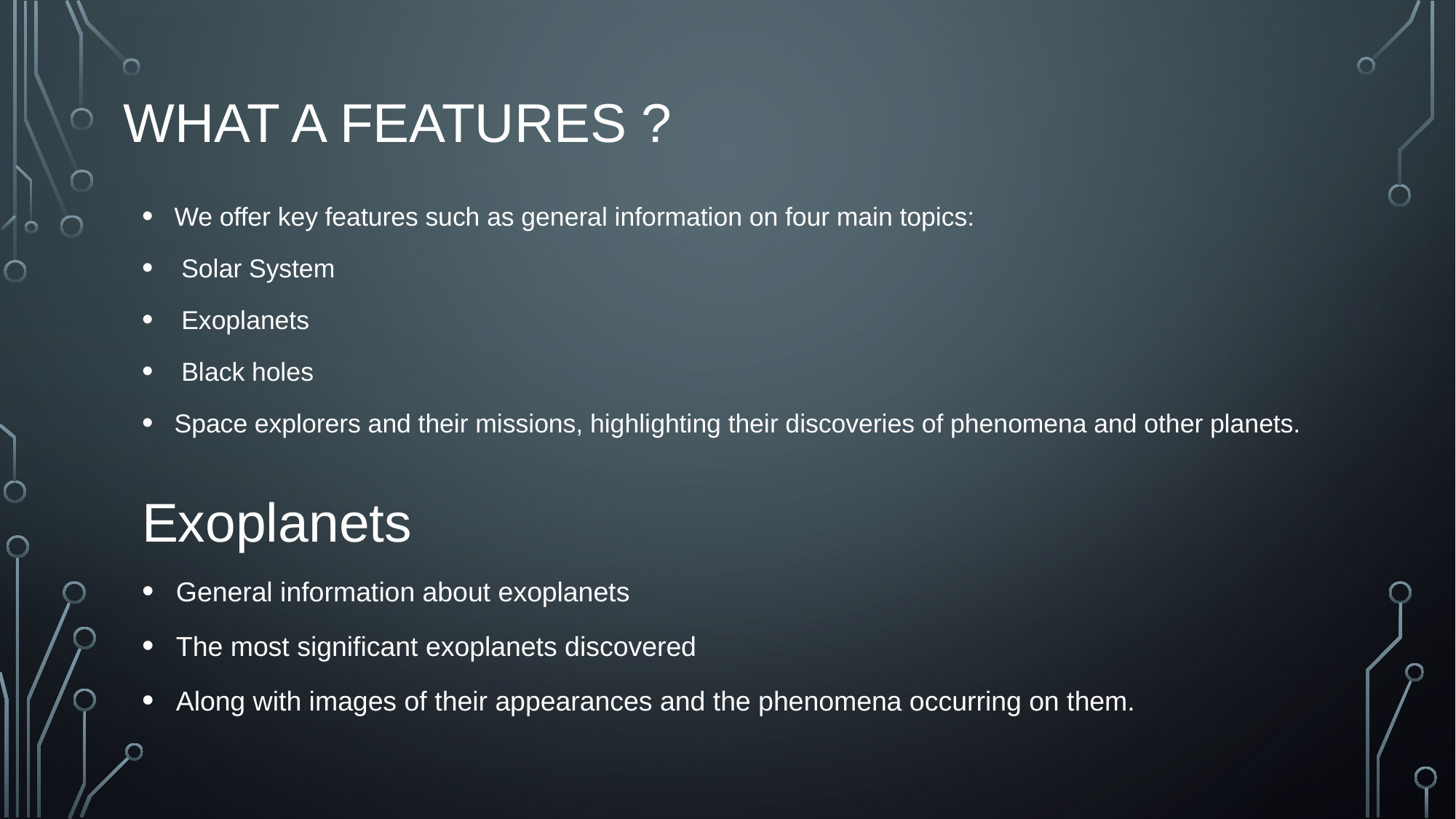

# What a features ?
We offer key features such as general information on four main topics:
 Solar System
 Exoplanets
 Black holes
Space explorers and their missions, highlighting their discoveries of phenomena and other planets.
Exoplanets
General information about exoplanets
The most significant exoplanets discovered
Along with images of their appearances and the phenomena occurring on them.